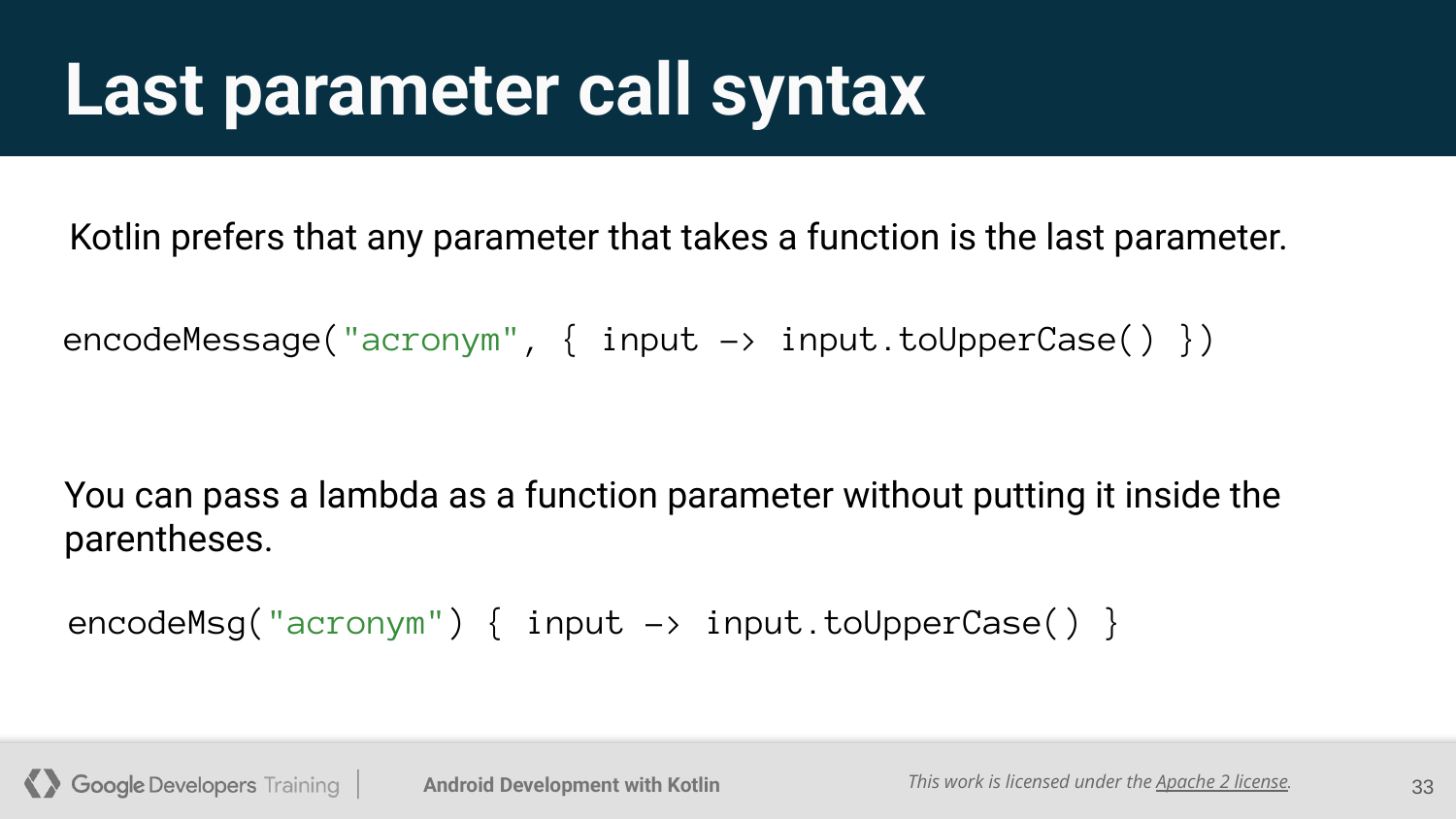

# Last parameter call syntax
Kotlin prefers that any parameter that takes a function is the last parameter.

encodeMessage("acronym", { input -> input.toUpperCase() })

You can pass a lambda as a function parameter without putting it inside the parentheses.
encodeMsg("acronym") { input -> input.toUpperCase() }
33